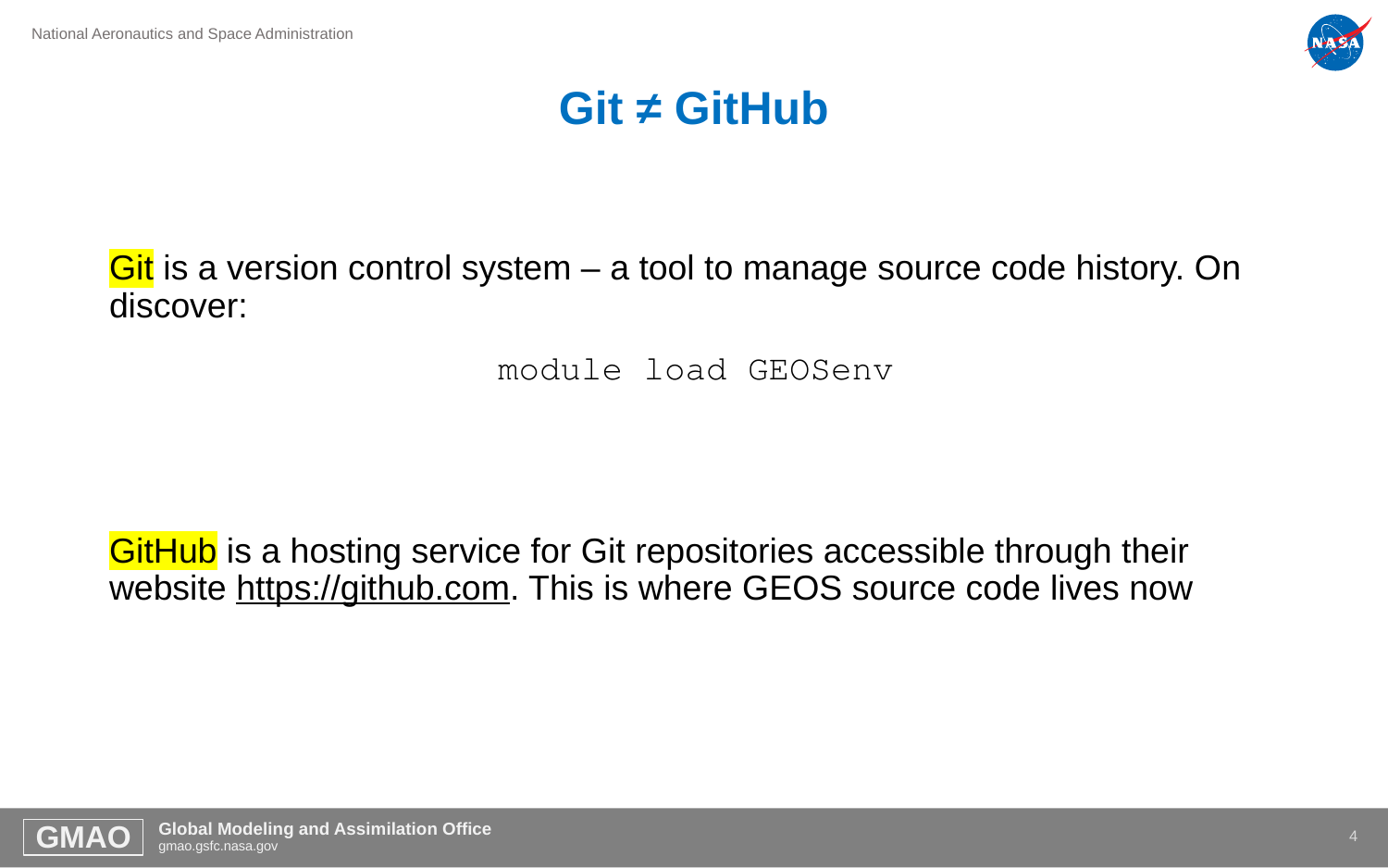

# Git ≠ GitHub

Git is a version control system – a tool to manage source code history. On discover:
		    module load GEOSenv

GitHub is a hosting service for Git repositories accessible through their website https://github.com. This is where GEOS source code lives now

4